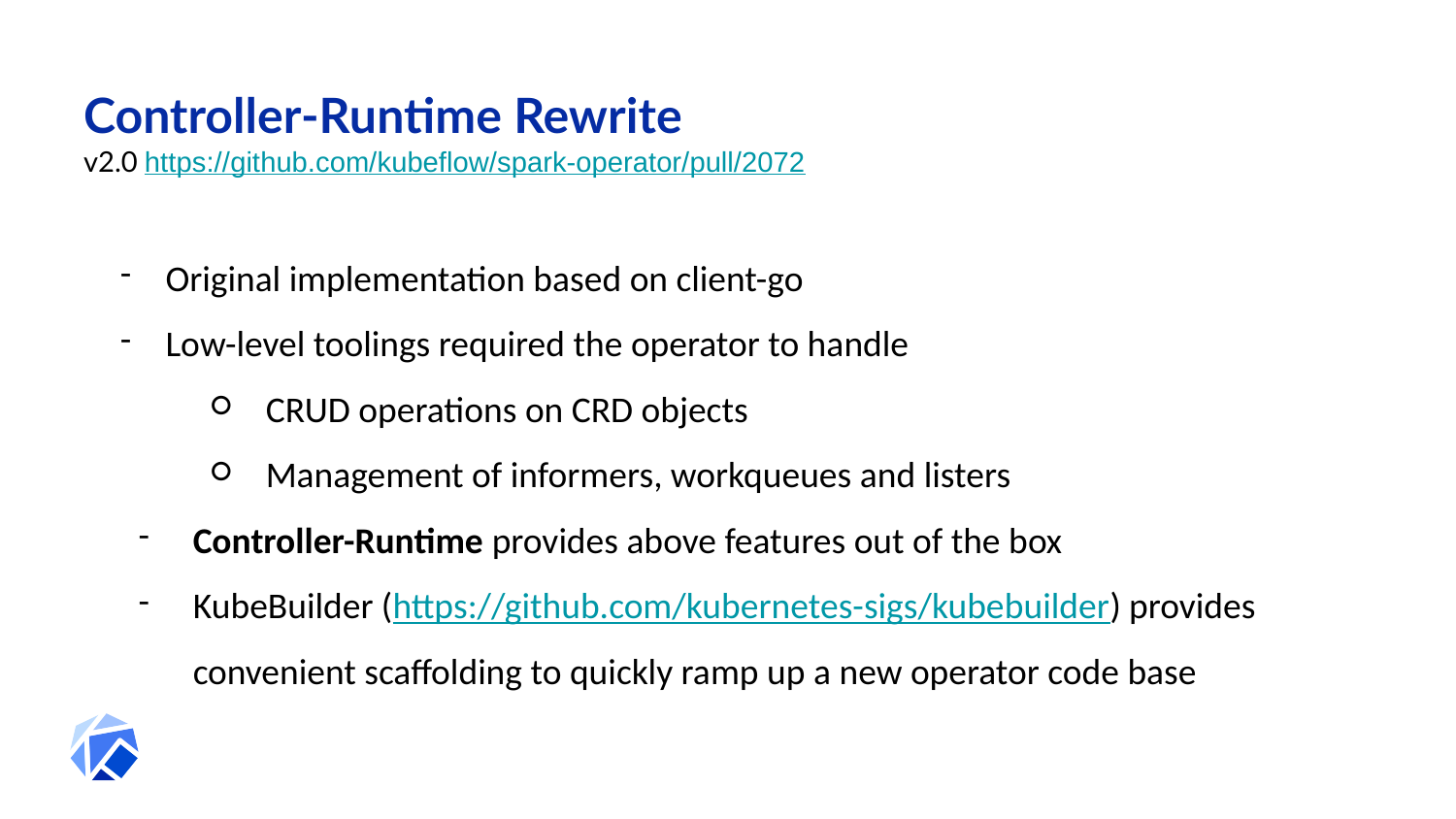

# Controller-Runtime Rewrite
v2.0 https://github.com/kubeflow/spark-operator/pull/2072
Original implementation based on client-go
Low-level toolings required the operator to handle
CRUD operations on CRD objects
Management of informers, workqueues and listers
Controller-Runtime provides above features out of the box
KubeBuilder (https://github.com/kubernetes-sigs/kubebuilder) provides convenient scaffolding to quickly ramp up a new operator code base